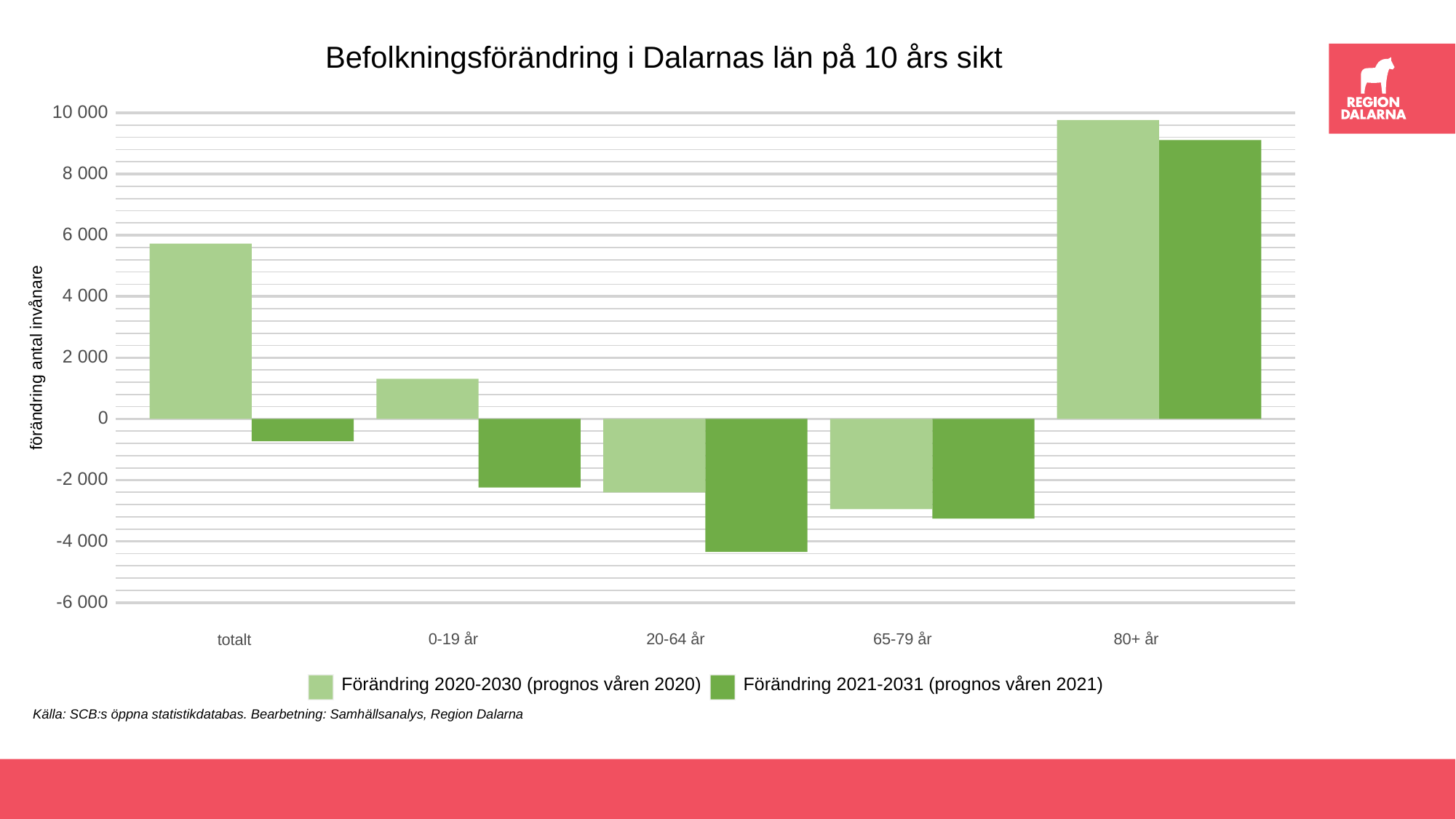

Befolkningsförändring i Dalarnas län på 10 års sikt

10 000

 8 000

 6 000

 4 000

förändring antal invånare
 2 000

     0

-2 000

-4 000

-6 000

0-19 år
20-64 år
65-79 år
80+ år
totalt

Förändring 2020-2030 (prognos våren 2020)
Förändring 2021-2031 (prognos våren 2021)
Källa: SCB:s öppna statistikdatabas. Bearbetning: Samhällsanalys, Region Dalarna